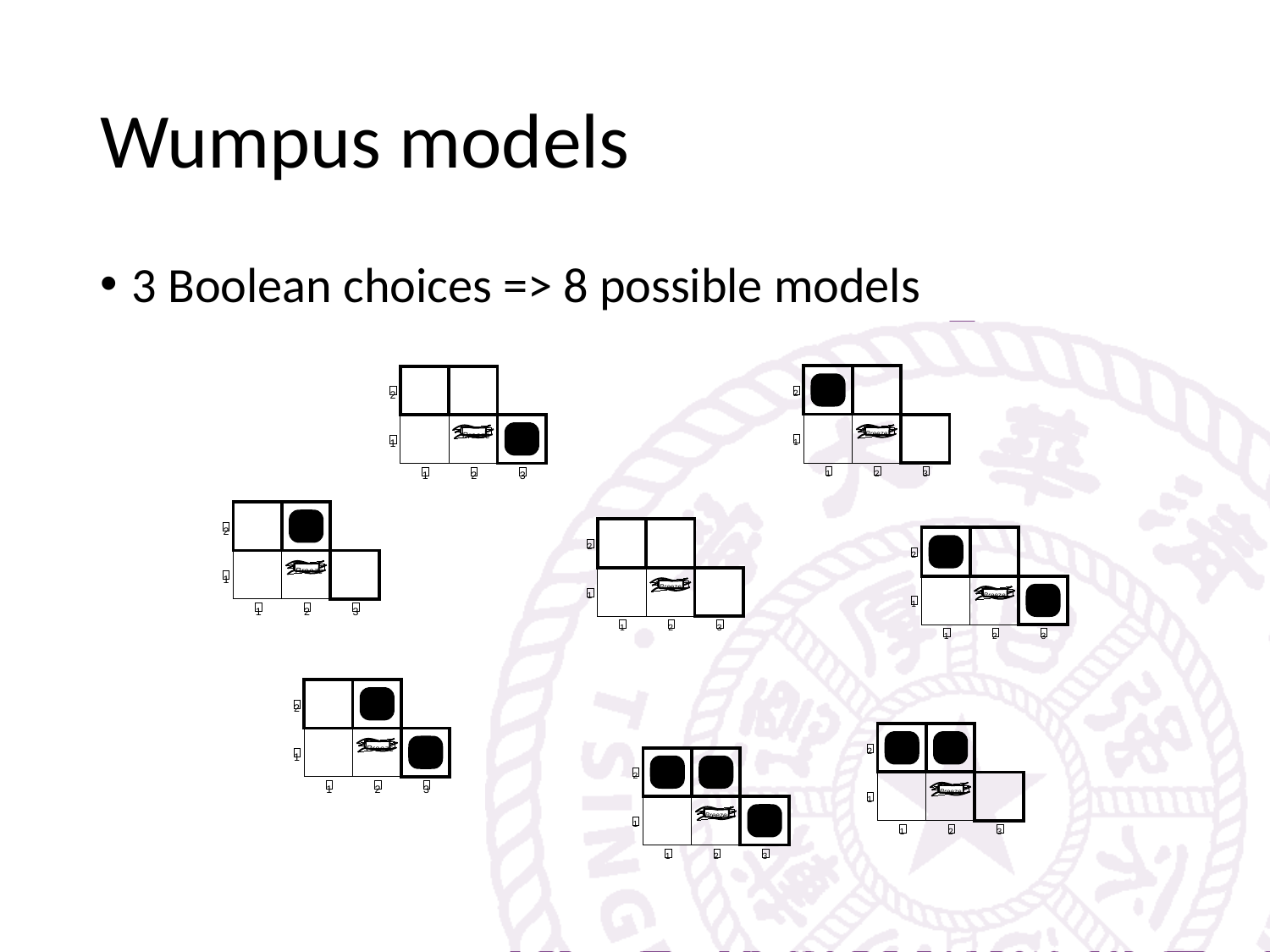

# Wumpus models
3 Boolean choices => 8 possible models

PIT
2

Breeze

1
1
2
3

2

Breeze

PIT

1
1
2
3

2
PIT

Breeze

1
1
2
3

2

Breeze

1
1
2
3

PIT
2

Breeze

PIT

1
1
2
3

PIT
2

Breeze

PIT

1
1
2
3

PIT
PIT
2

Breeze

1
1
2
3

PIT
PIT
2

Breeze

PIT

1
1
2
3